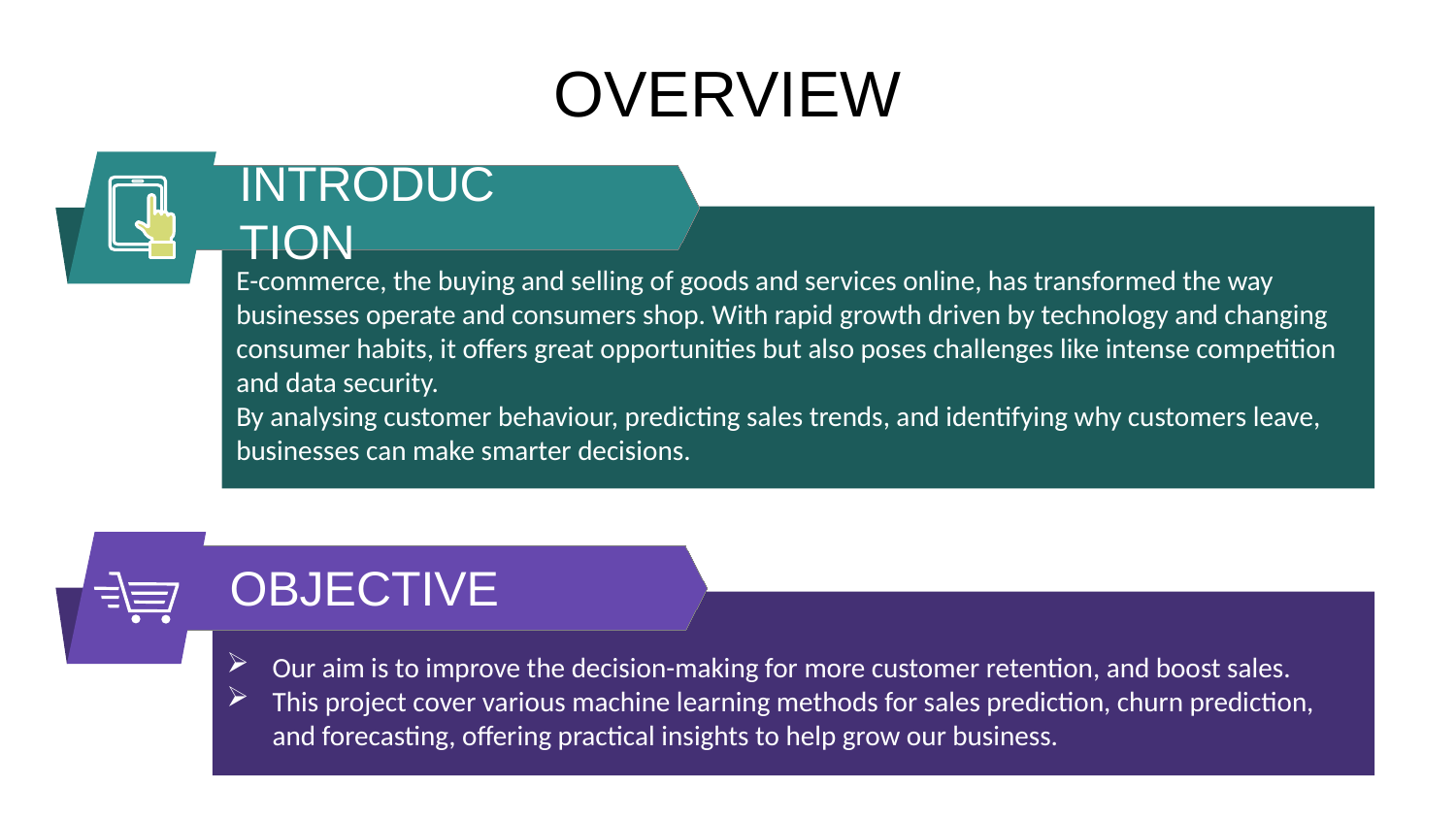

# OVERVIEW

INTRODUCTION

E-commerce, the buying and selling of goods and services online, has transformed the way businesses operate and consumers shop. With rapid growth driven by technology and changing consumer habits, it offers great opportunities but also poses challenges like intense competition and data security.
By analysing customer behaviour, predicting sales trends, and identifying why customers leave, businesses can make smarter decisions.

OBJECTIVE

Our aim is to improve the decision-making for more customer retention, and boost sales.
This project cover various machine learning methods for sales prediction, churn prediction, and forecasting, offering practical insights to help grow our business.